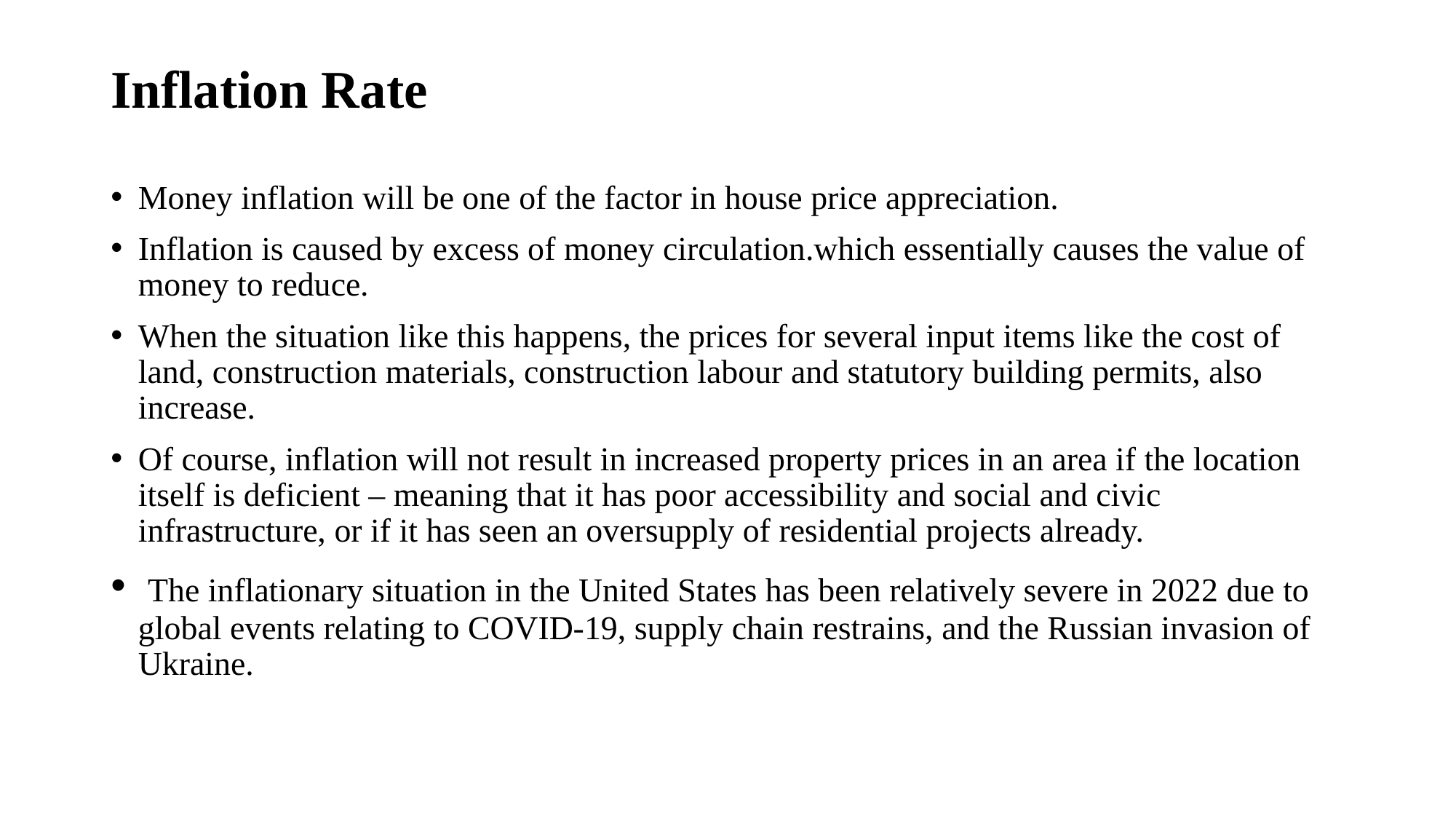

# Inflation Rate
Money inflation will be one of the factor in house price appreciation.
Inflation is caused by excess of money circulation.which essentially causes the value of money to reduce.
When the situation like this happens, the prices for several input items like the cost of land, construction materials, construction labour and statutory building permits, also increase.
Of course, inflation will not result in increased property prices in an area if the location itself is deficient – meaning that it has poor accessibility and social and civic infrastructure, or if it has seen an oversupply of residential projects already.
 The inflationary situation in the United States has been relatively severe in 2022 due to global events relating to COVID-19, supply chain restrains, and the Russian invasion of Ukraine.